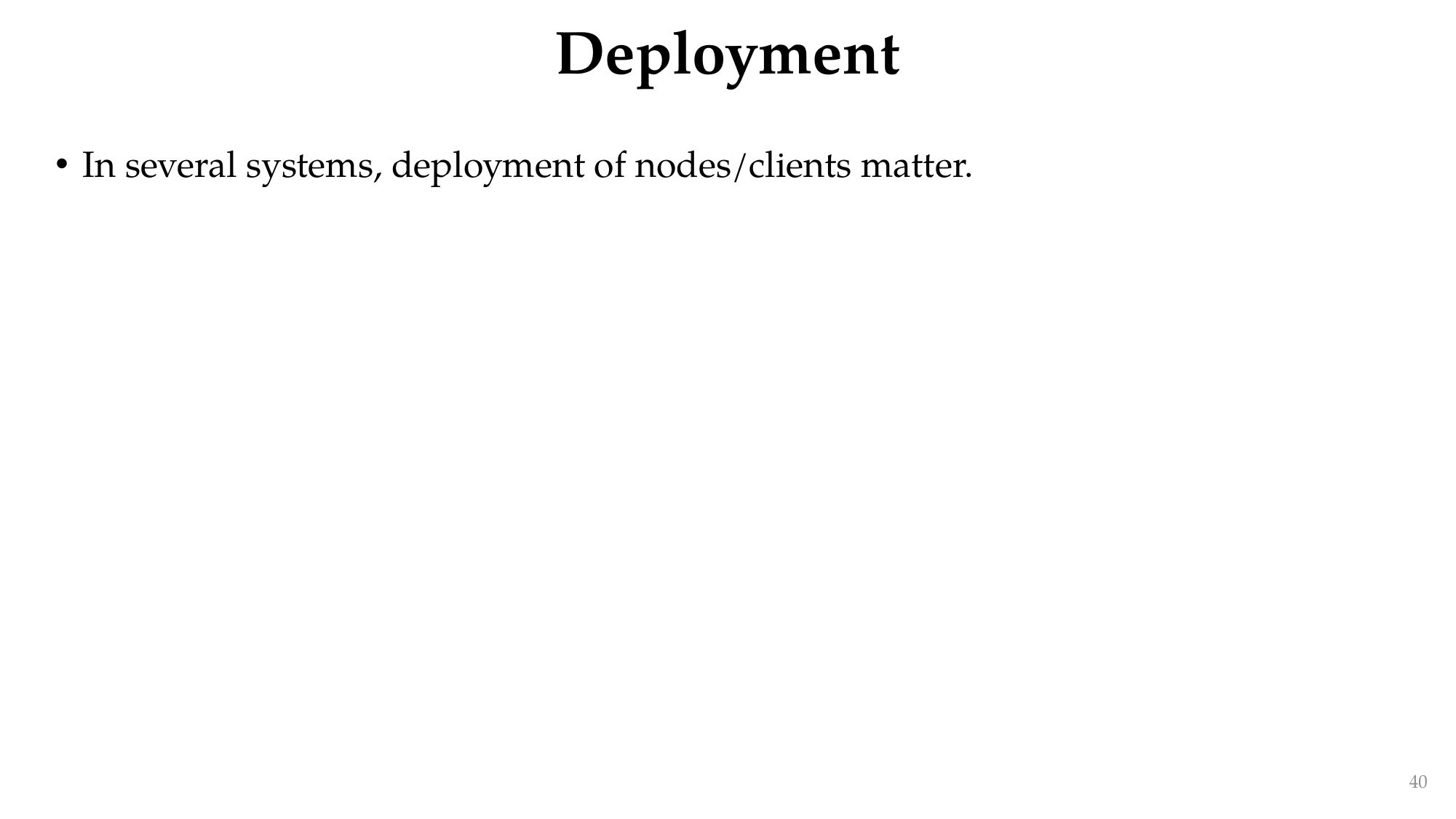

# Deployment
In several systems, deployment of nodes/clients matter.

40